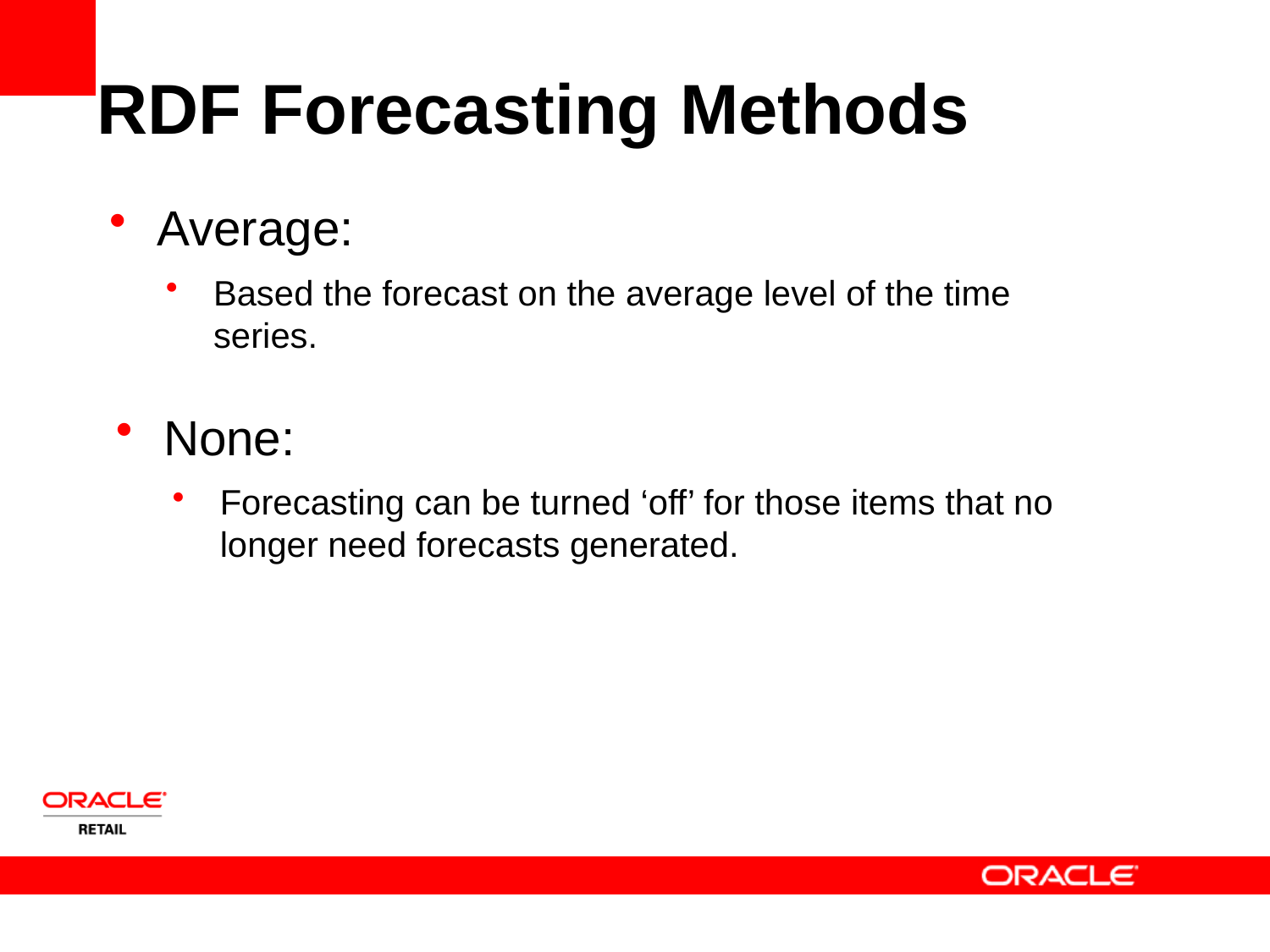

RDF Forecasting Methods
Average:
Based the forecast on the average level of the time series.
None:
Forecasting can be turned ‘off’ for those items that no longer need forecasts generated.